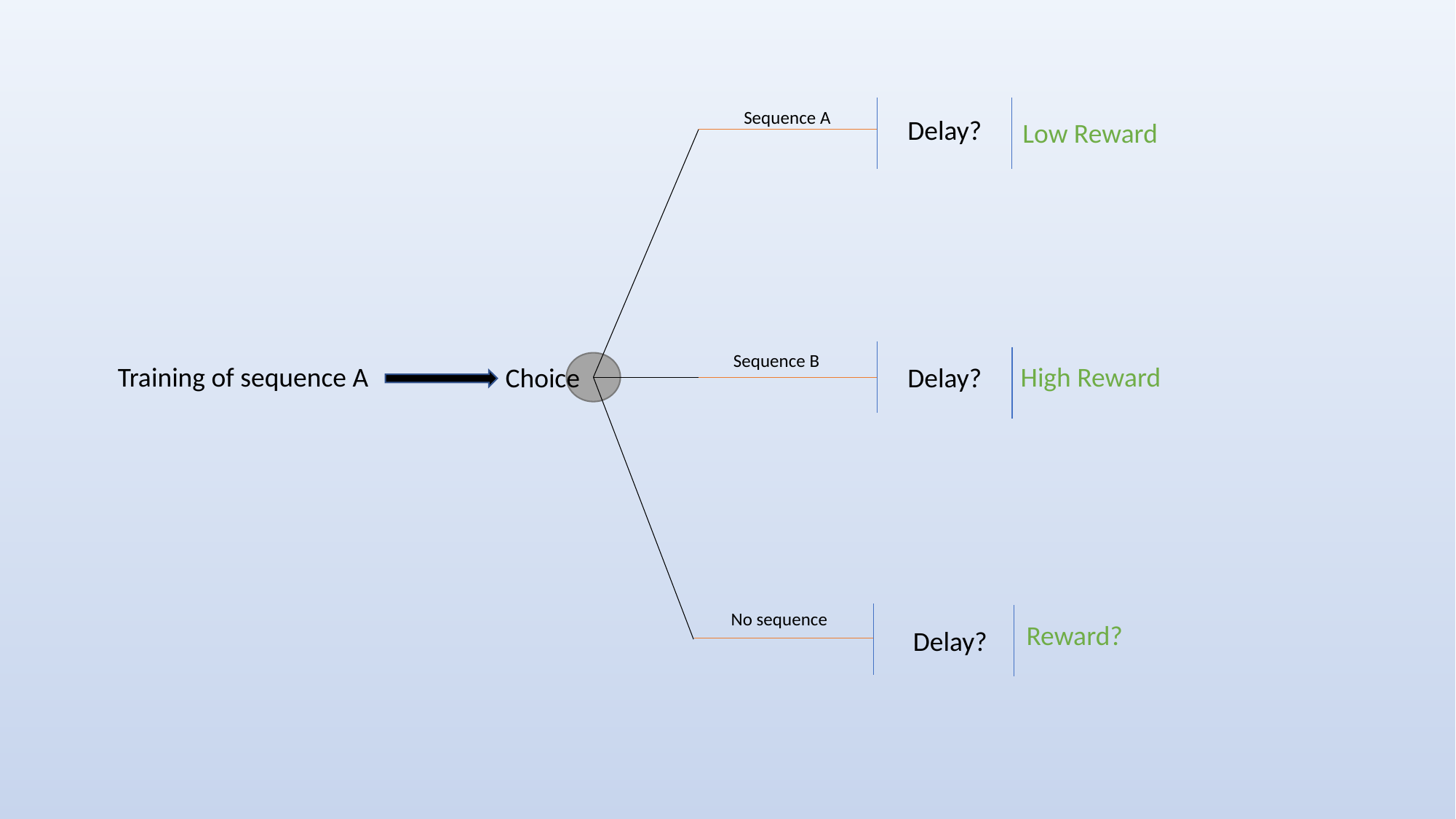

Sequence A
Delay?
Low Reward
Sequence B

High Reward
Training of sequence A
Choice
Delay?

No sequence
Reward?
Delay?